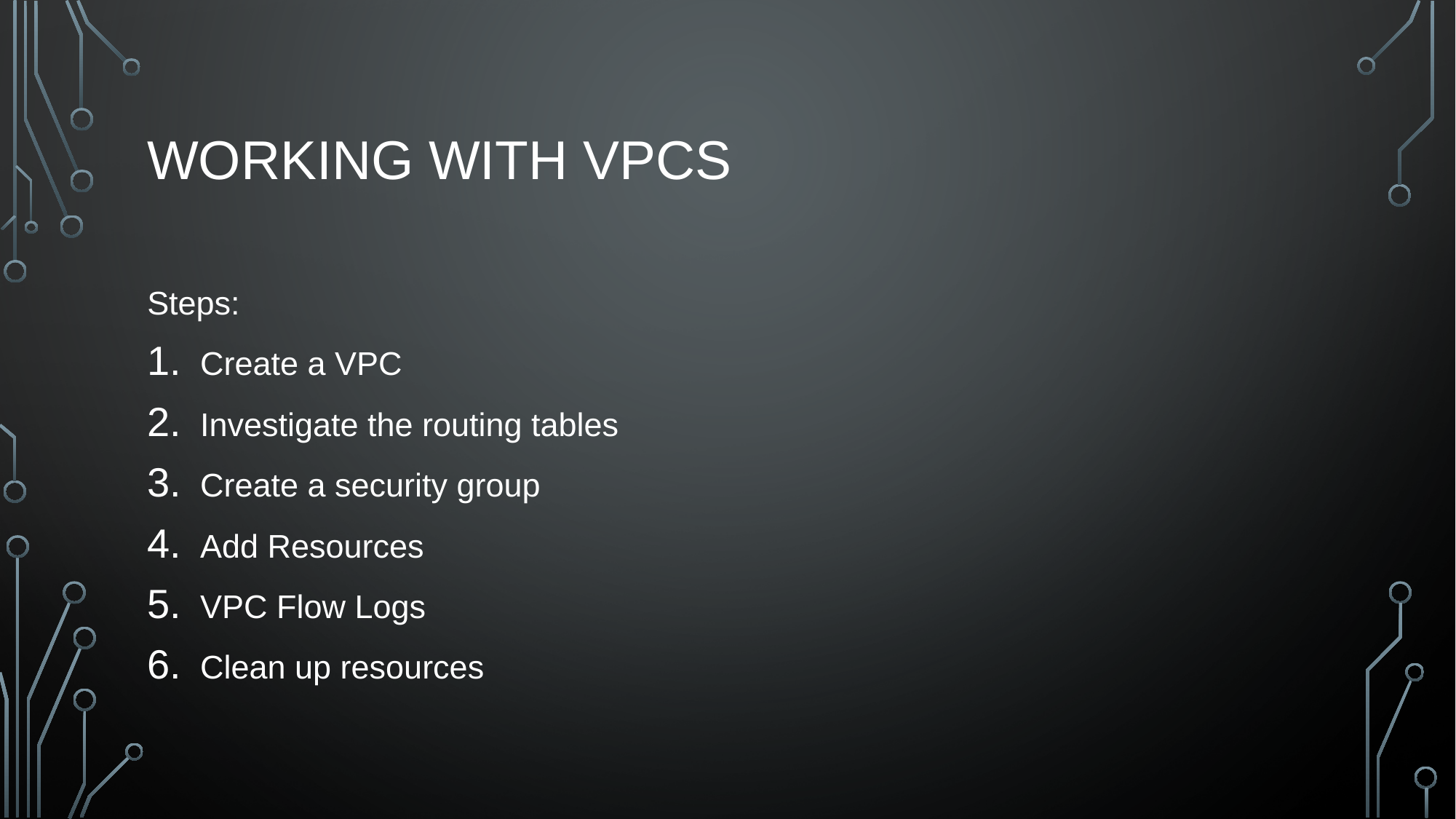

# Working with VPCs
Steps:
Create a VPC
Investigate the routing tables
Create a security group
Add Resources
VPC Flow Logs
Clean up resources